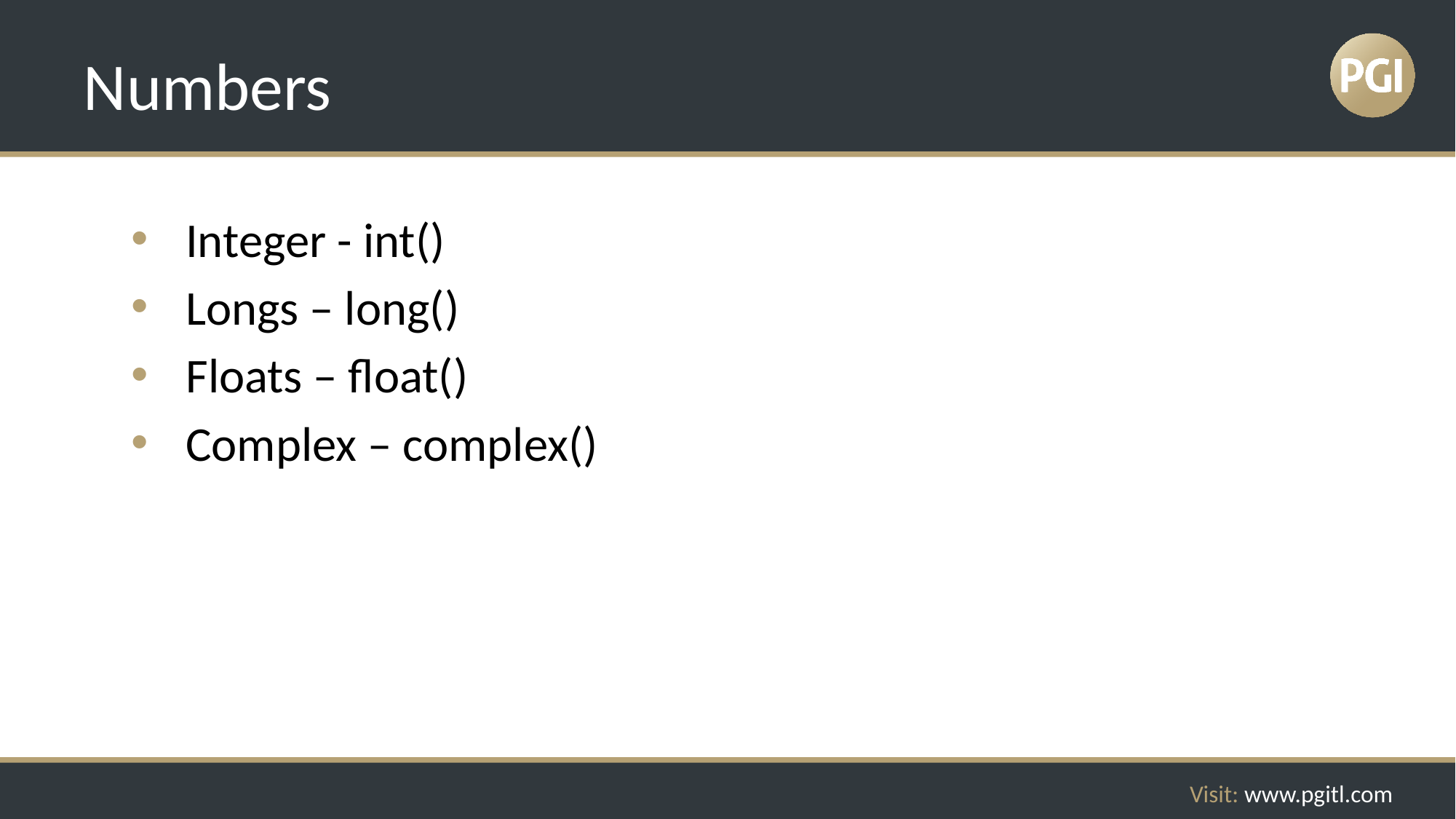

# Numbers
Integer - int()
Longs – long()
Floats – float()
Complex – complex()